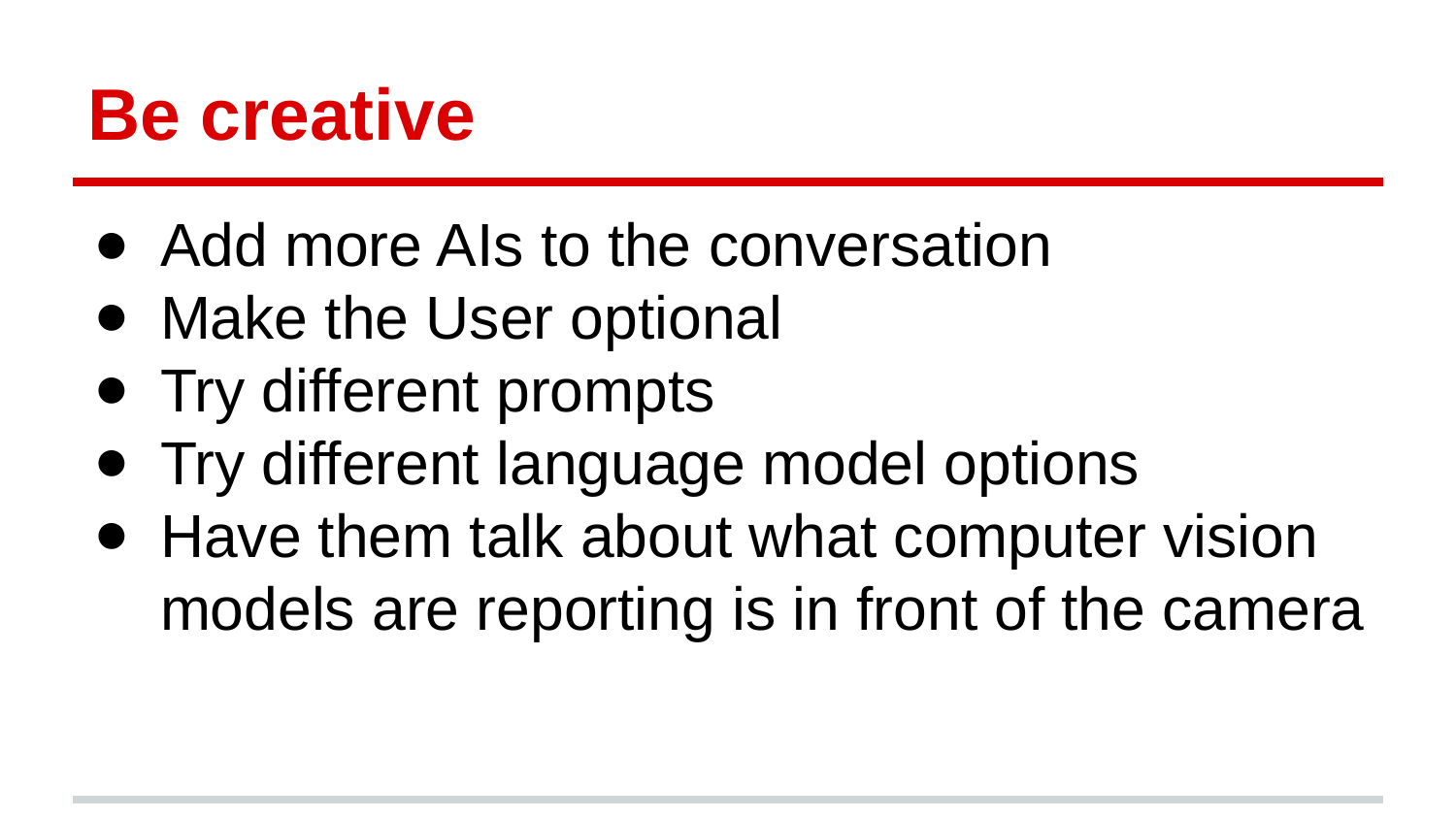

# Be creative
Add more AIs to the conversation
Make the User optional
Try different prompts
Try different language model options
Have them talk about what computer vision models are reporting is in front of the camera